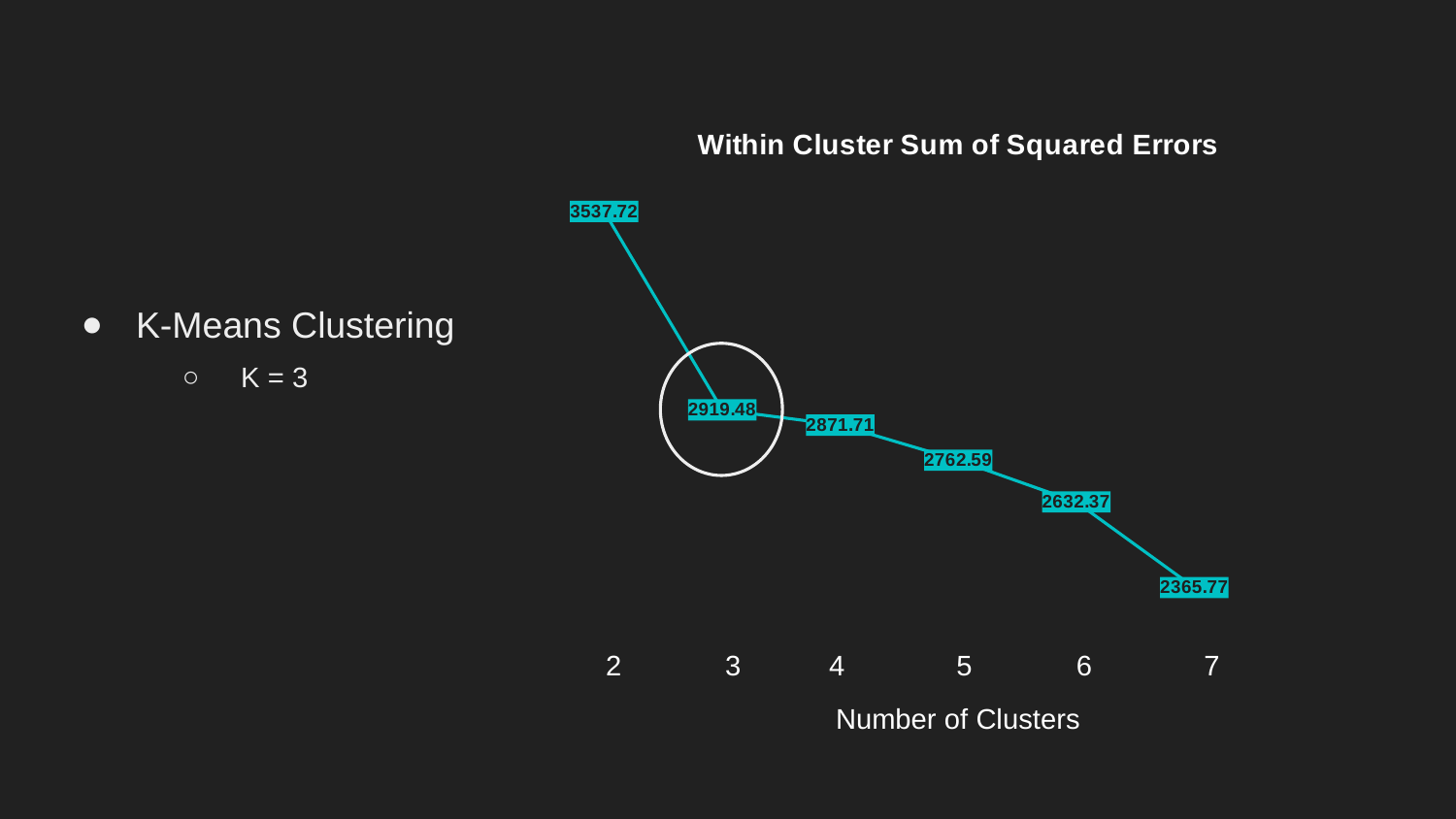

### Chart: Within Cluster Sum of Squared Errors

| Category | R2 |
|---|---|
 K = 3
K-Means Clustering

   2             3           4              5             6              7
Number of Clusters